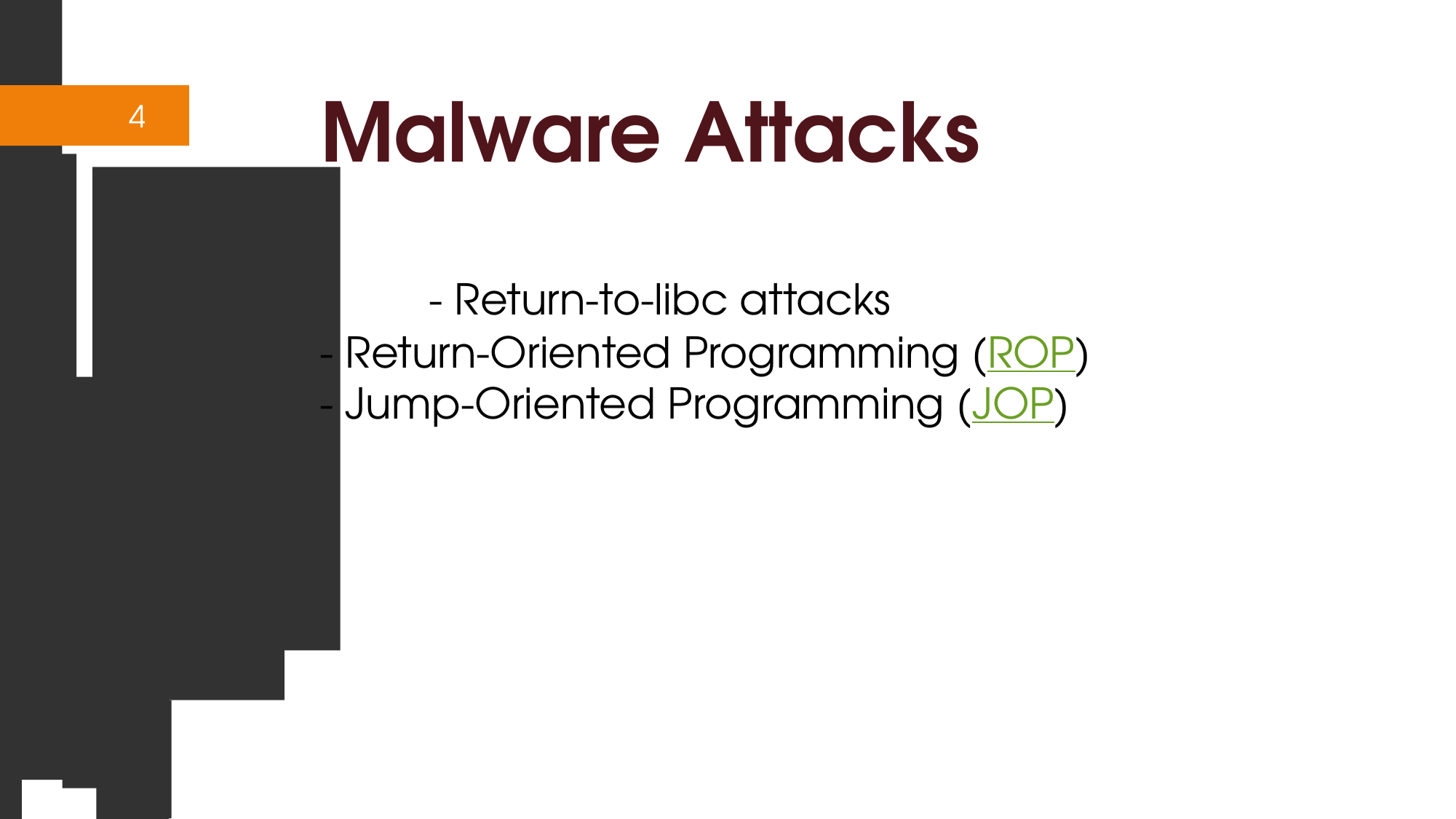

Malware Attacks
4
	- Return-to-libc attacks
- Return-Oriented Programming (ROP)
- Jump-Oriented Programming (JOP)